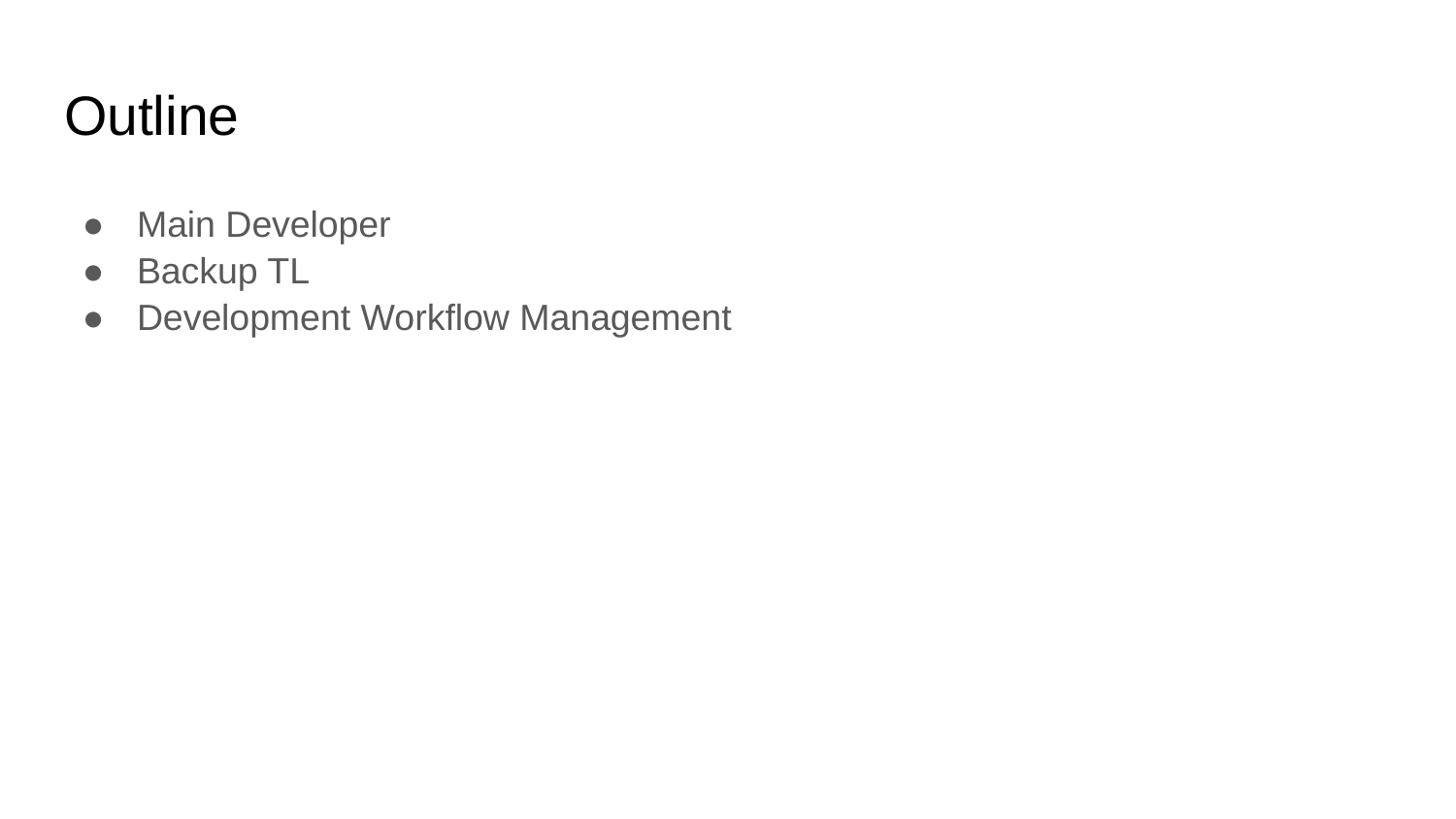

# Outline
Main Developer
Backup TL
Development Workflow Management